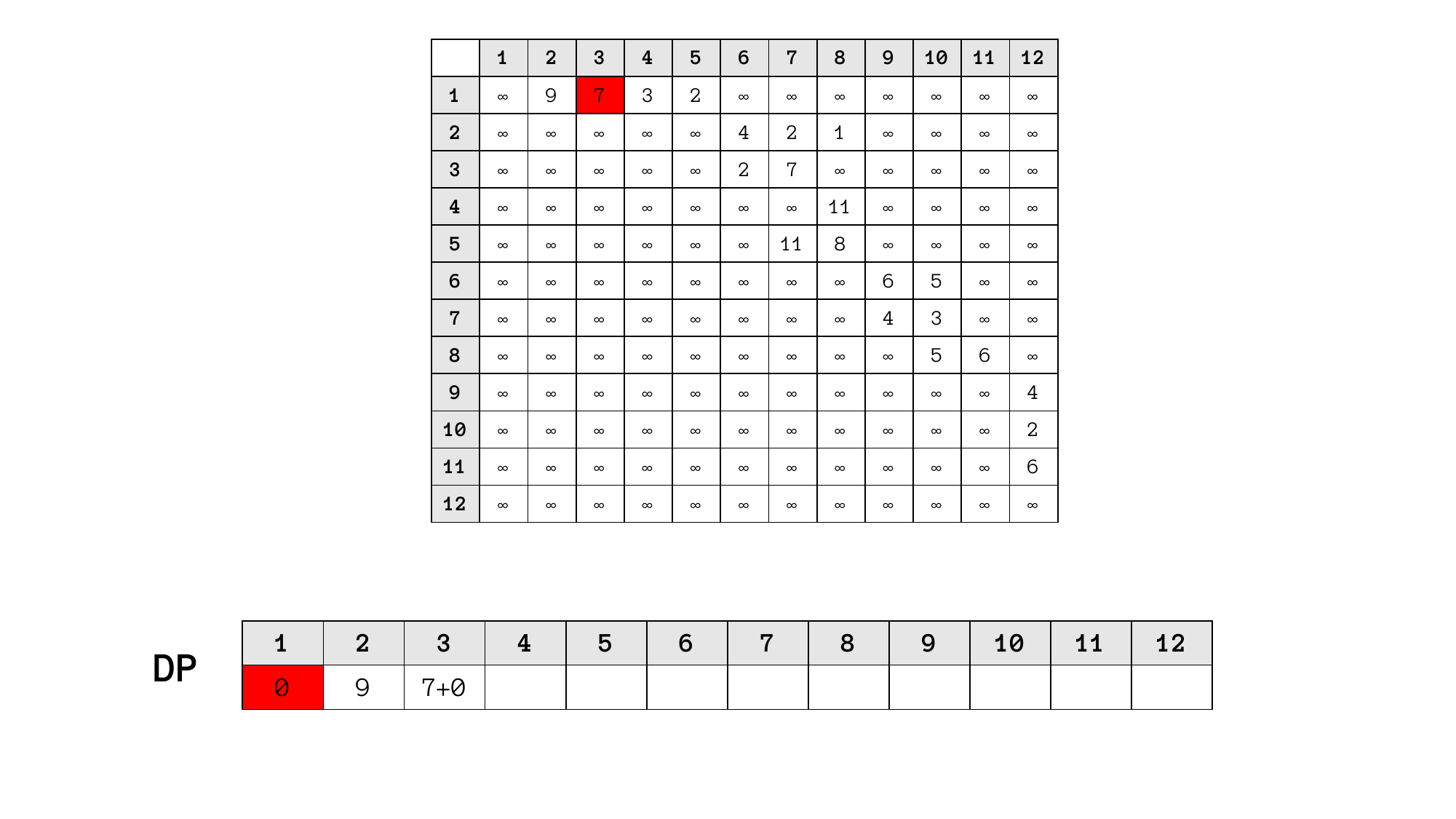

|  | 1 | 2 | 3 | 4 | 5 | 6 | 7 | 8 | 9 | 10 | 11 | 12 |
| --- | --- | --- | --- | --- | --- | --- | --- | --- | --- | --- | --- | --- |
| 1 | ∞ | 9 | 7 | 3 | 2 | ∞ | ∞ | ∞ | ∞ | ∞ | ∞ | ∞ |
| 2 | ∞ | ∞ | ∞ | ∞ | ∞ | 4 | 2 | 1 | ∞ | ∞ | ∞ | ∞ |
| 3 | ∞ | ∞ | ∞ | ∞ | ∞ | 2 | 7 | ∞ | ∞ | ∞ | ∞ | ∞ |
| 4 | ∞ | ∞ | ∞ | ∞ | ∞ | ∞ | ∞ | 11 | ∞ | ∞ | ∞ | ∞ |
| 5 | ∞ | ∞ | ∞ | ∞ | ∞ | ∞ | 11 | 8 | ∞ | ∞ | ∞ | ∞ |
| 6 | ∞ | ∞ | ∞ | ∞ | ∞ | ∞ | ∞ | ∞ | 6 | 5 | ∞ | ∞ |
| 7 | ∞ | ∞ | ∞ | ∞ | ∞ | ∞ | ∞ | ∞ | 4 | 3 | ∞ | ∞ |
| 8 | ∞ | ∞ | ∞ | ∞ | ∞ | ∞ | ∞ | ∞ | ∞ | 5 | 6 | ∞ |
| 9 | ∞ | ∞ | ∞ | ∞ | ∞ | ∞ | ∞ | ∞ | ∞ | ∞ | ∞ | 4 |
| 10 | ∞ | ∞ | ∞ | ∞ | ∞ | ∞ | ∞ | ∞ | ∞ | ∞ | ∞ | 2 |
| 11 | ∞ | ∞ | ∞ | ∞ | ∞ | ∞ | ∞ | ∞ | ∞ | ∞ | ∞ | 6 |
| 12 | ∞ | ∞ | ∞ | ∞ | ∞ | ∞ | ∞ | ∞ | ∞ | ∞ | ∞ | ∞ |
| 1 | 2 | 3 | 4 | 5 | 6 | 7 | 8 | 9 | 10 | 11 | 12 |
| --- | --- | --- | --- | --- | --- | --- | --- | --- | --- | --- | --- |
| 0 | 9 | 7+0 |  |  |  |  |  |  |  |  |  |
DP